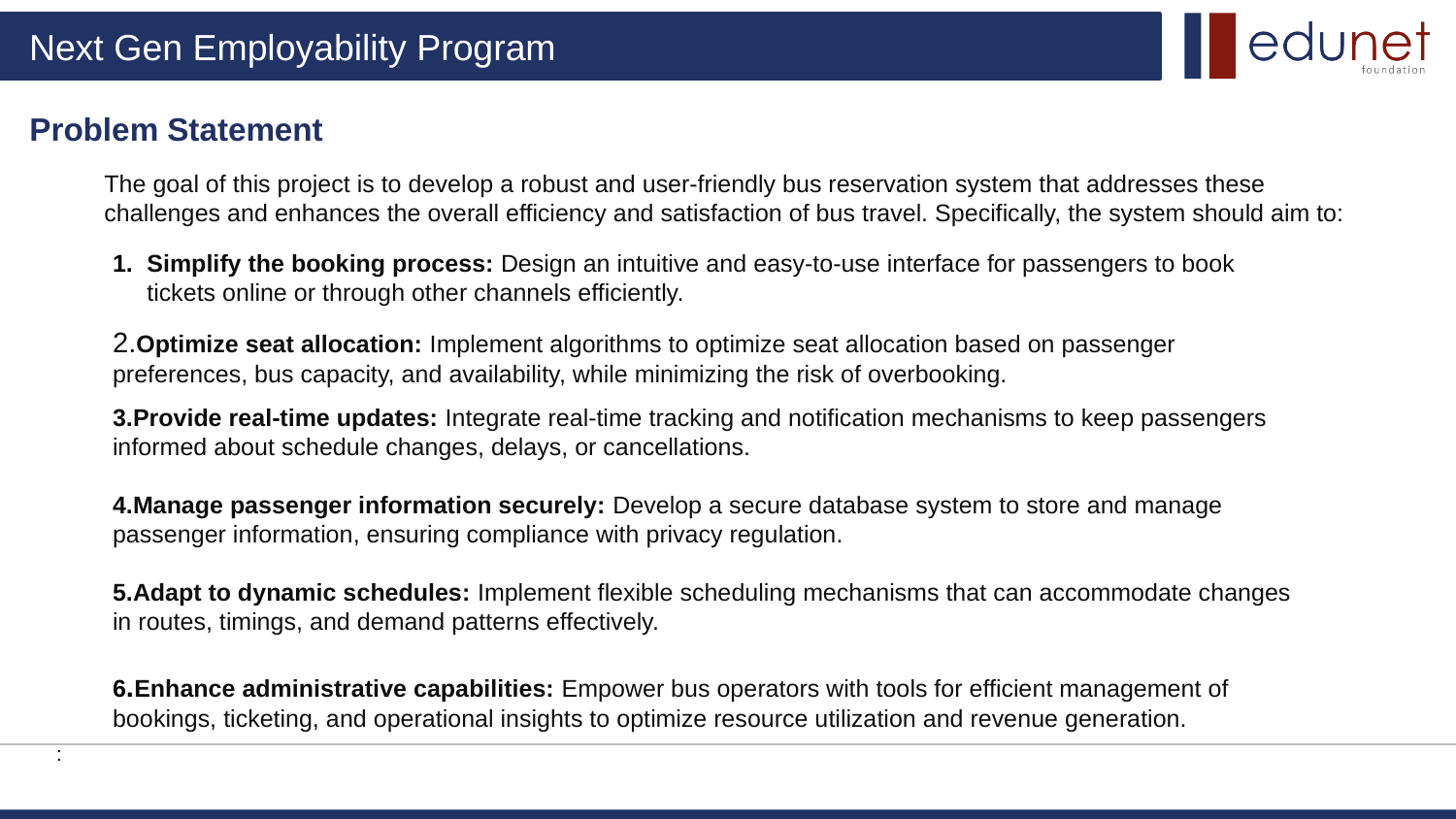

Problem Statement
The goal of this project is to develop a robust and user-friendly bus reservation system that addresses these challenges and enhances the overall efficiency and satisfaction of bus travel. Specifically, the system should aim to:
Simplify the booking process: Design an intuitive and easy-to-use interface for passengers to book tickets online or through other channels efficiently.
2.Optimize seat allocation: Implement algorithms to optimize seat allocation based on passenger preferences, bus capacity, and availability, while minimizing the risk of overbooking.
3.Provide real-time updates: Integrate real-time tracking and notification mechanisms to keep passengers informed about schedule changes, delays, or cancellations.

4.Manage passenger information securely: Develop a secure database system to store and manage passenger information, ensuring compliance with privacy regulation.

5.Adapt to dynamic schedules: Implement flexible scheduling mechanisms that can accommodate changes in routes, timings, and demand patterns effectively.
6.Enhance administrative capabilities: Empower bus operators with tools for efficient management of bookings, ticketing, and operational insights to optimize resource utilization and revenue generation.

: